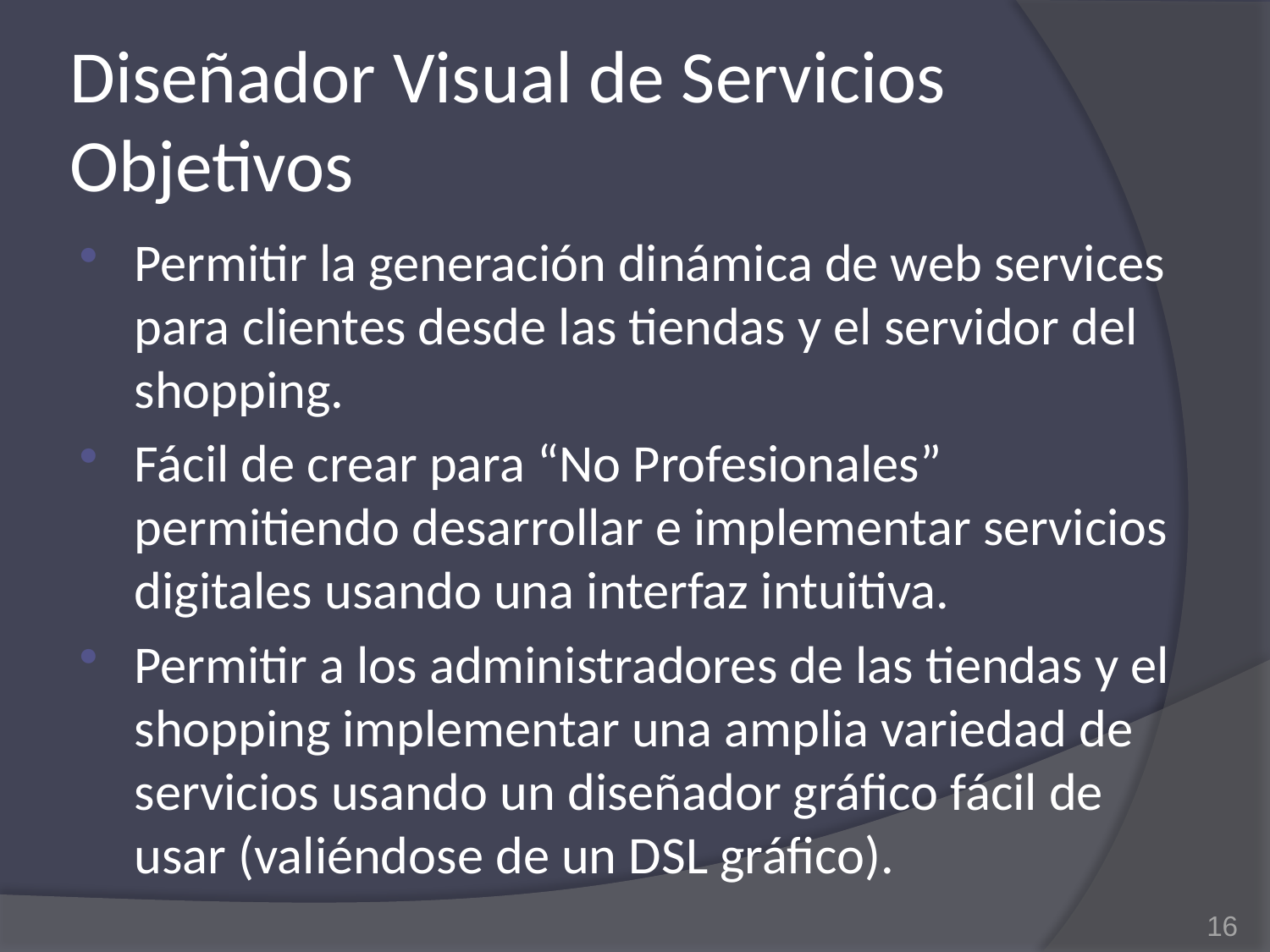

# Diseñador Visual de Servicios Objetivos
Permitir la generación dinámica de web services para clientes desde las tiendas y el servidor del shopping.
Fácil de crear para “No Profesionales” permitiendo desarrollar e implementar servicios digitales usando una interfaz intuitiva.
Permitir a los administradores de las tiendas y el shopping implementar una amplia variedad de servicios usando un diseñador gráfico fácil de usar (valiéndose de un DSL gráfico).
16